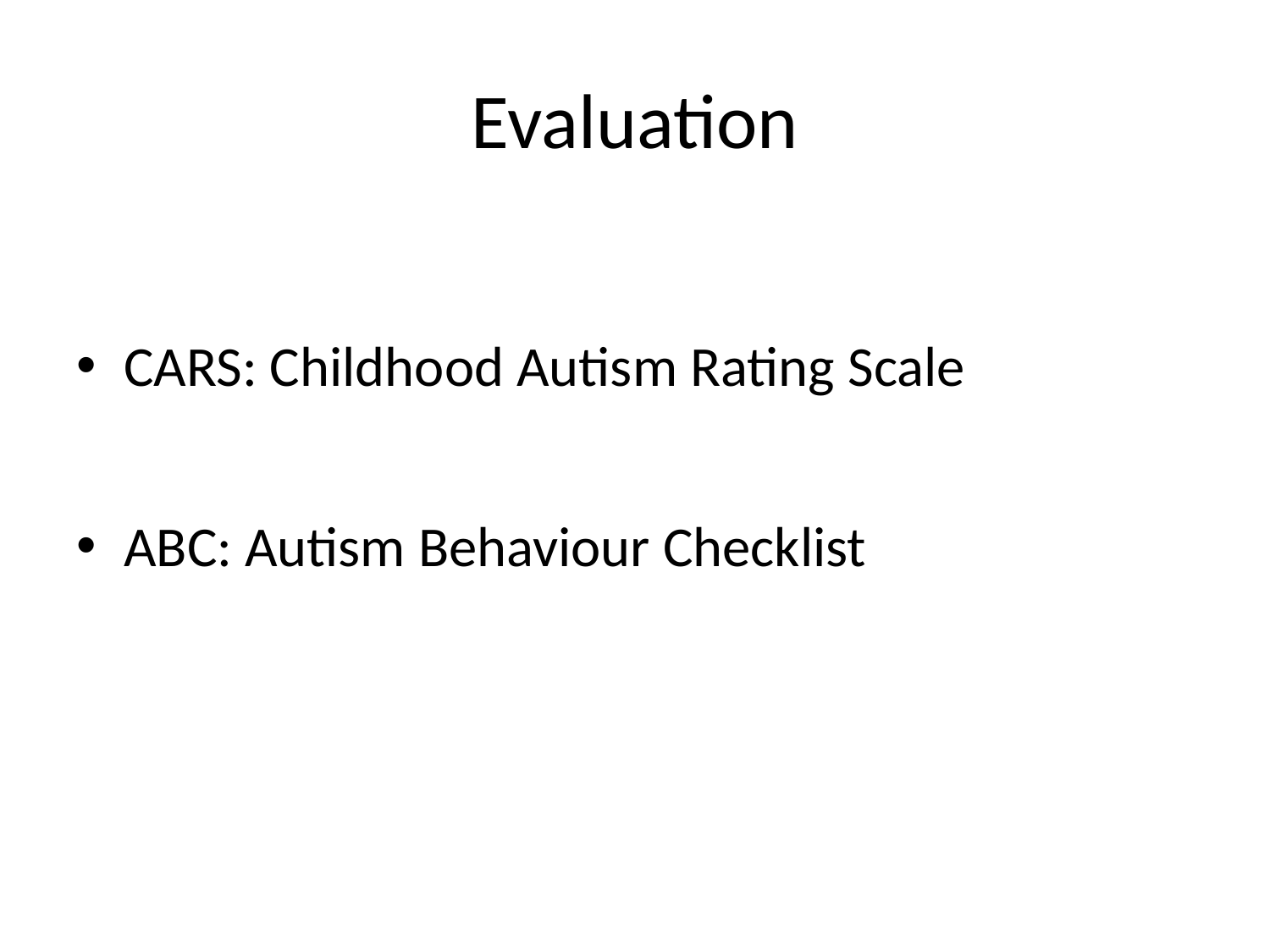

# Evaluation
CARS: Childhood Autism Rating Scale
ABC: Autism Behaviour Checklist